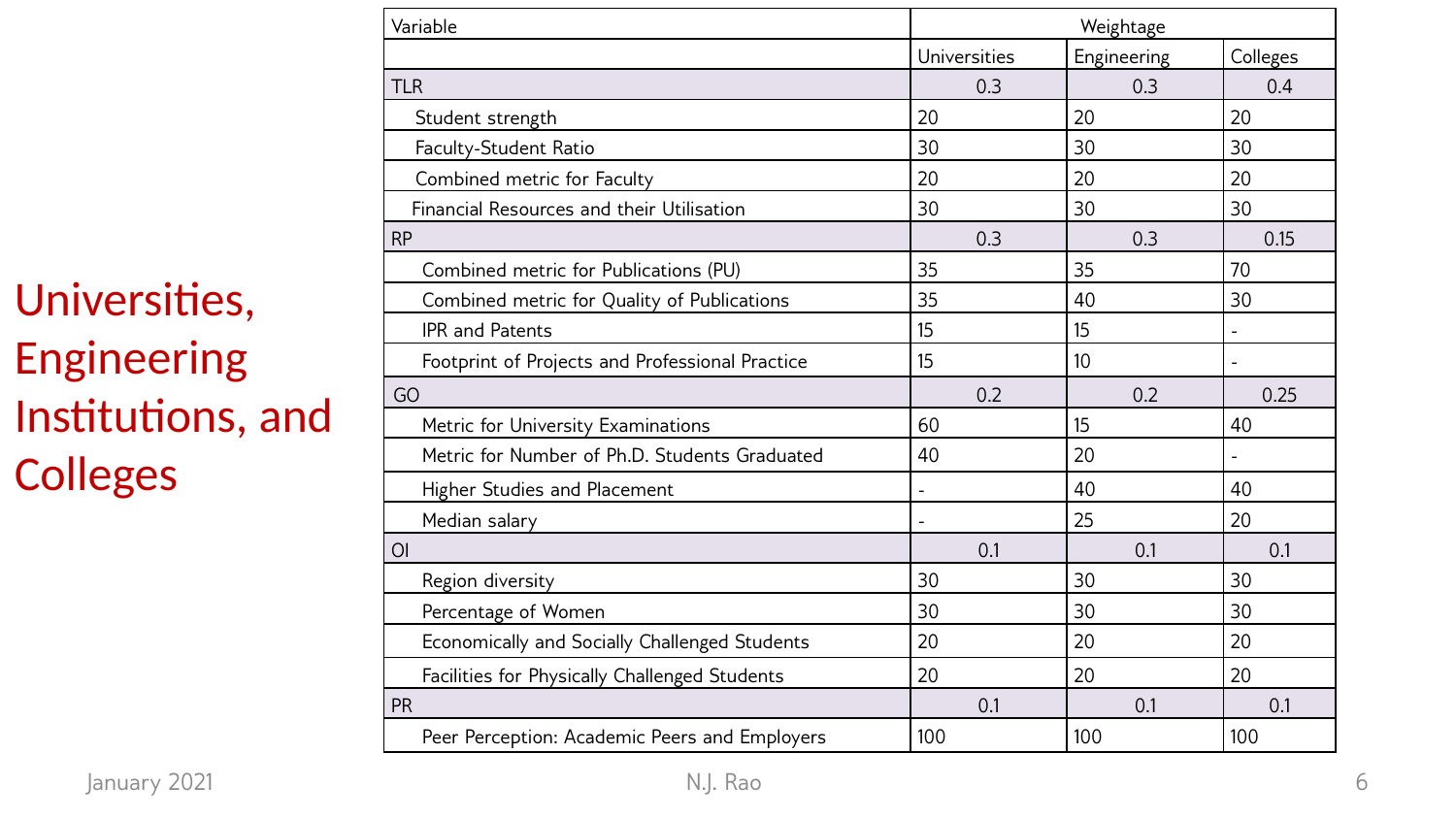

| Variable | Weightage |  |  |
| --- | --- | --- | --- |
|  | Universities | Engineering | Colleges |
| TLR | 0.3 | 0.3 | 0.4 |
| Student strength | 20 | 20 | 20 |
| Faculty-Student Ratio | 30 | 30 | 30 |
| Combined metric for Faculty | 20 | 20 | 20 |
| Financial Resources and their Utilisation | 30 | 30 | 30 |
| RP | 0.3 | 0.3 | 0.15 |
| Combined metric for Publications (PU) | 35 | 35 | 70 |
| Combined metric for Quality of Publications | 35 | 40 | 30 |
| IPR and Patents | 15 | 15 | - |
| Footprint of Projects and Professional Practice | 15 | 10 | - |
| GO | 0.2 | 0.2 | 0.25 |
| Metric for University Examinations | 60 | 15 | 40 |
| Metric for Number of Ph.D. Students Graduated | 40 | 20 | - |
| Higher Studies and Placement | - | 40 | 40 |
| Median salary | - | 25 | 20 |
| OI | 0.1 | 0.1 | 0.1 |
| Region diversity | 30 | 30 | 30 |
| Percentage of Women | 30 | 30 | 30 |
| Economically and Socially Challenged Students | 20 | 20 | 20 |
| Facilities for Physically Challenged Students | 20 | 20 | 20 |
| PR | 0.1 | 0.1 | 0.1 |
| Peer Perception: Academic Peers and Employers | 100 | 100 | 100 |
Universities, Engineering Institutions, and Colleges
January 2021
N.J. Rao
6